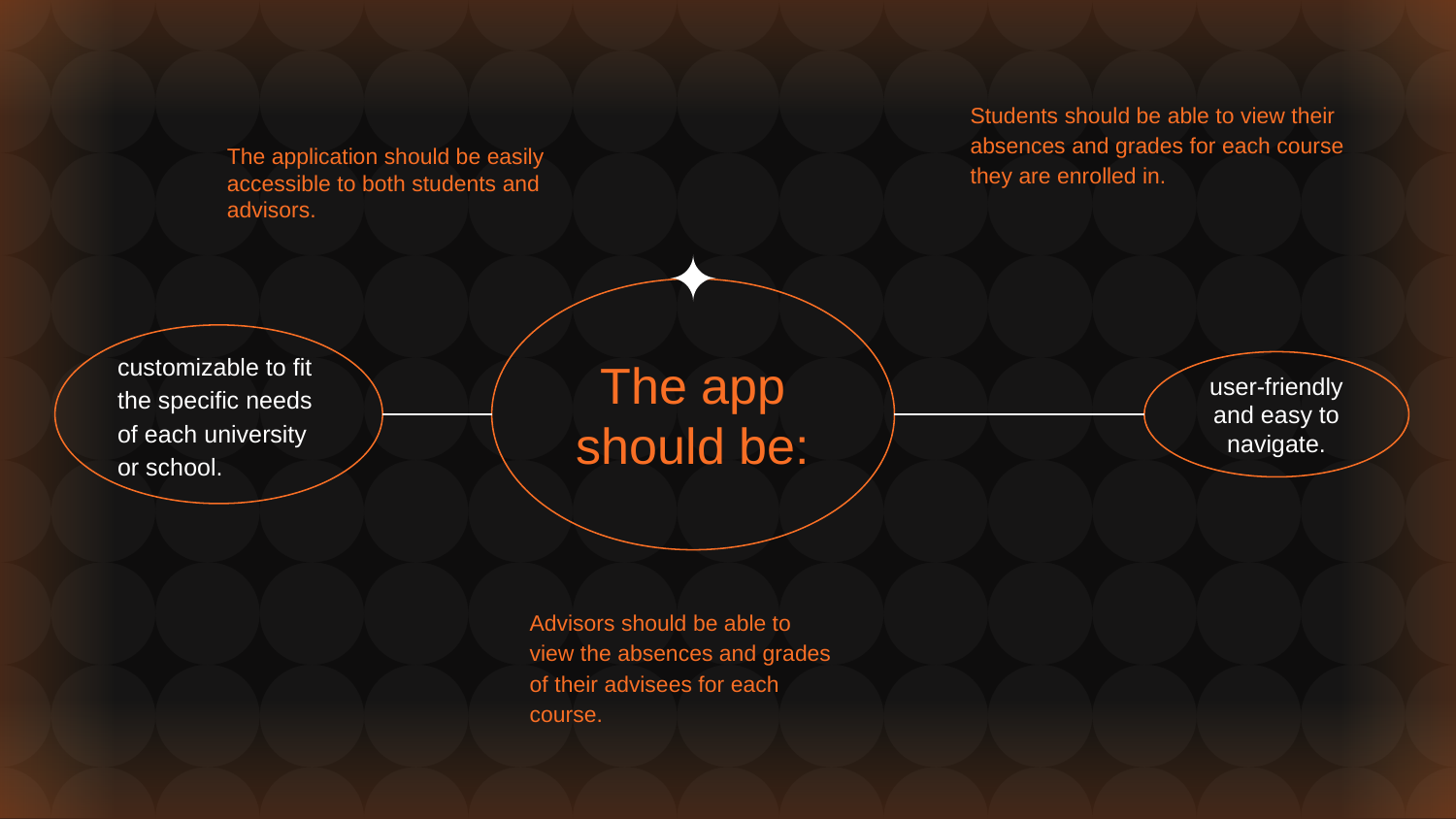

Students should be able to view their absences and grades for each course they are enrolled in.

The application should be easily accessible to both students and advisors.

The app should be:
customizable to fit the specific needs of each university or school.
user-friendly and easy to navigate.
Advisors should be able to view the absences and grades of their advisees for each course.